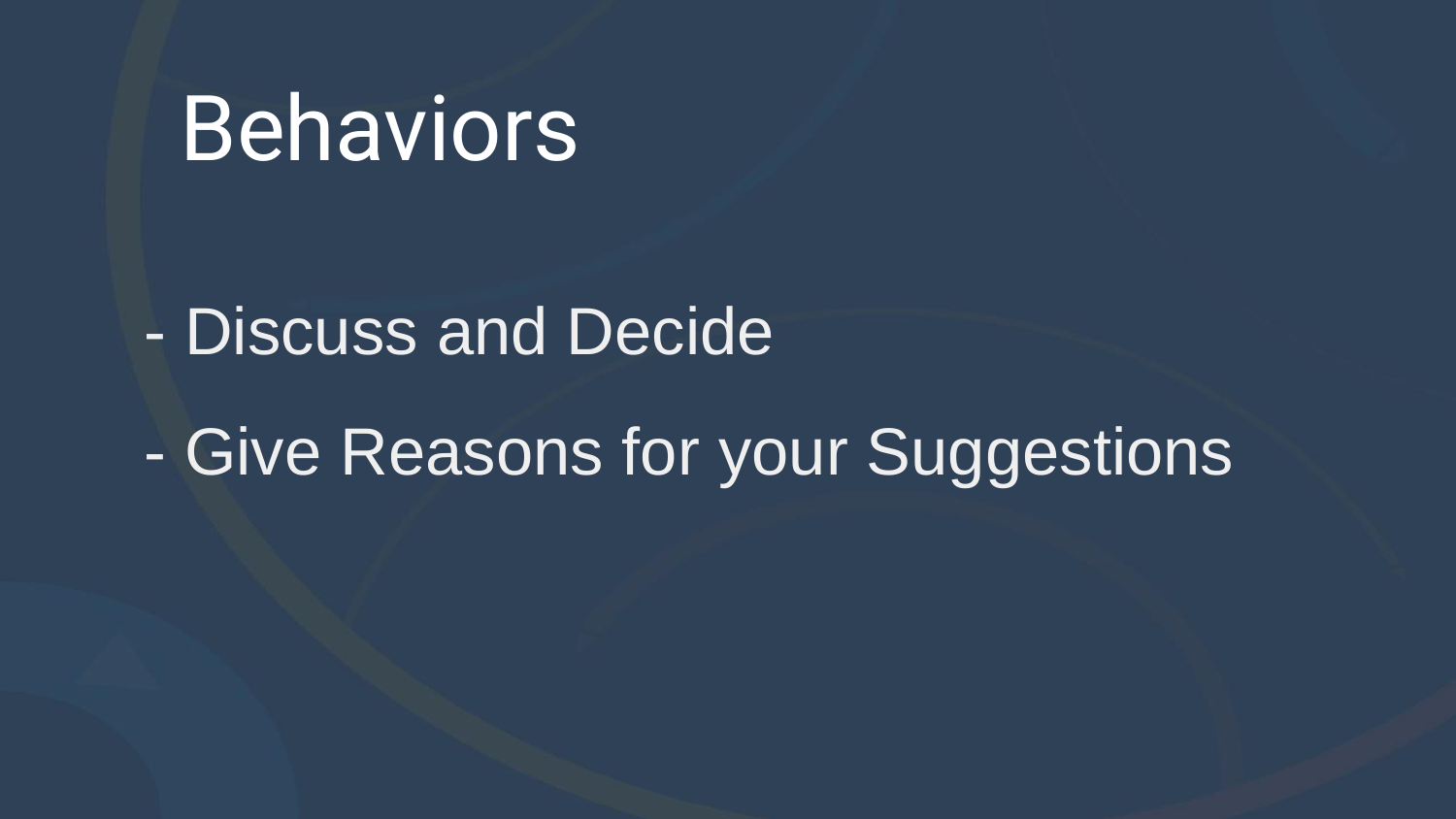

Behaviors

- Discuss and Decide
-  Give Reasons for your Suggestions